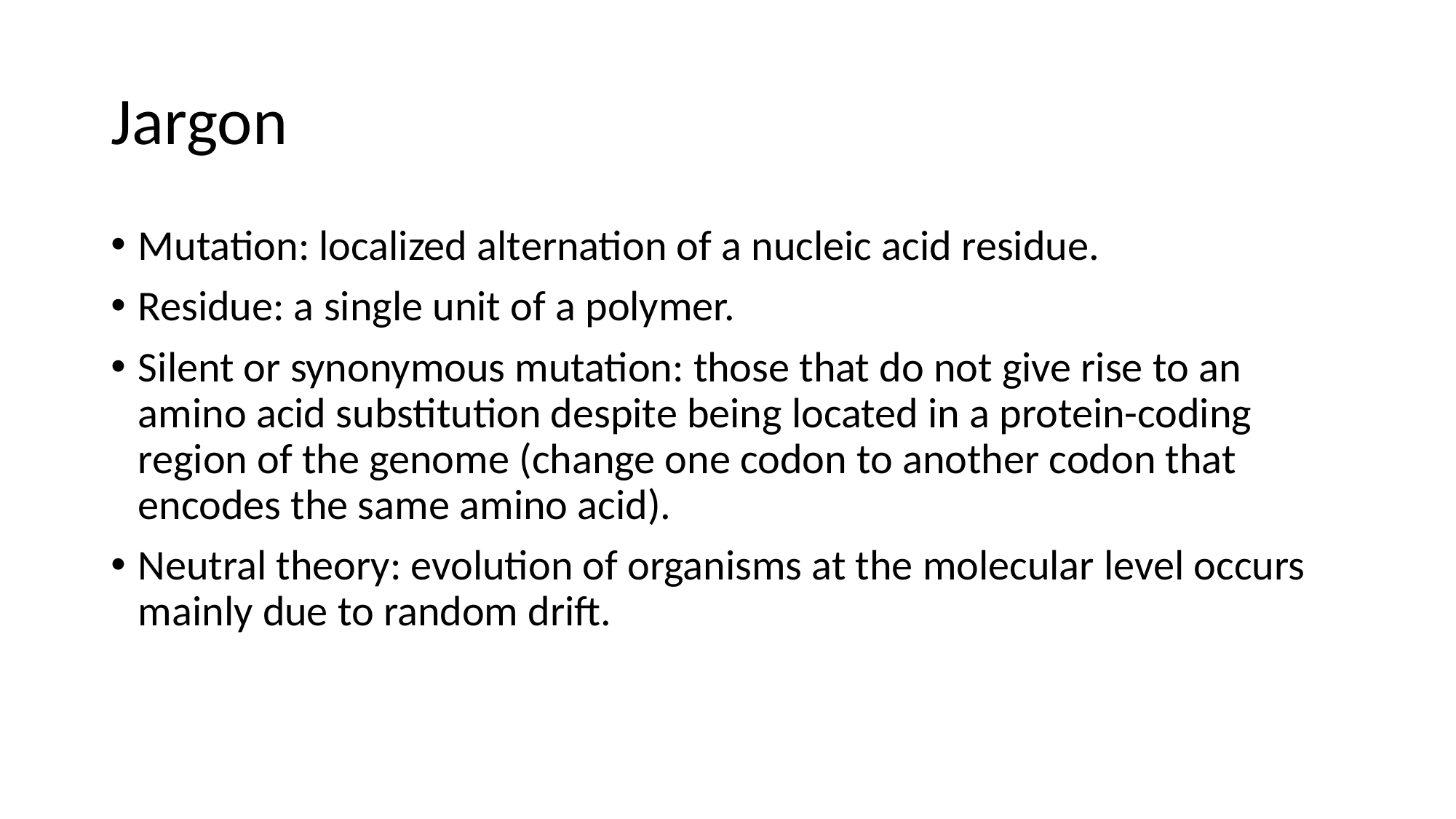

# Jargon
Mutation: localized alternation of a nucleic acid residue.
Residue: a single unit of a polymer.
Silent or synonymous mutation: those that do not give rise to an amino acid substitution despite being located in a protein-coding region of the genome (change one codon to another codon that encodes the same amino acid).
Neutral theory: evolution of organisms at the molecular level occurs mainly due to random drift.